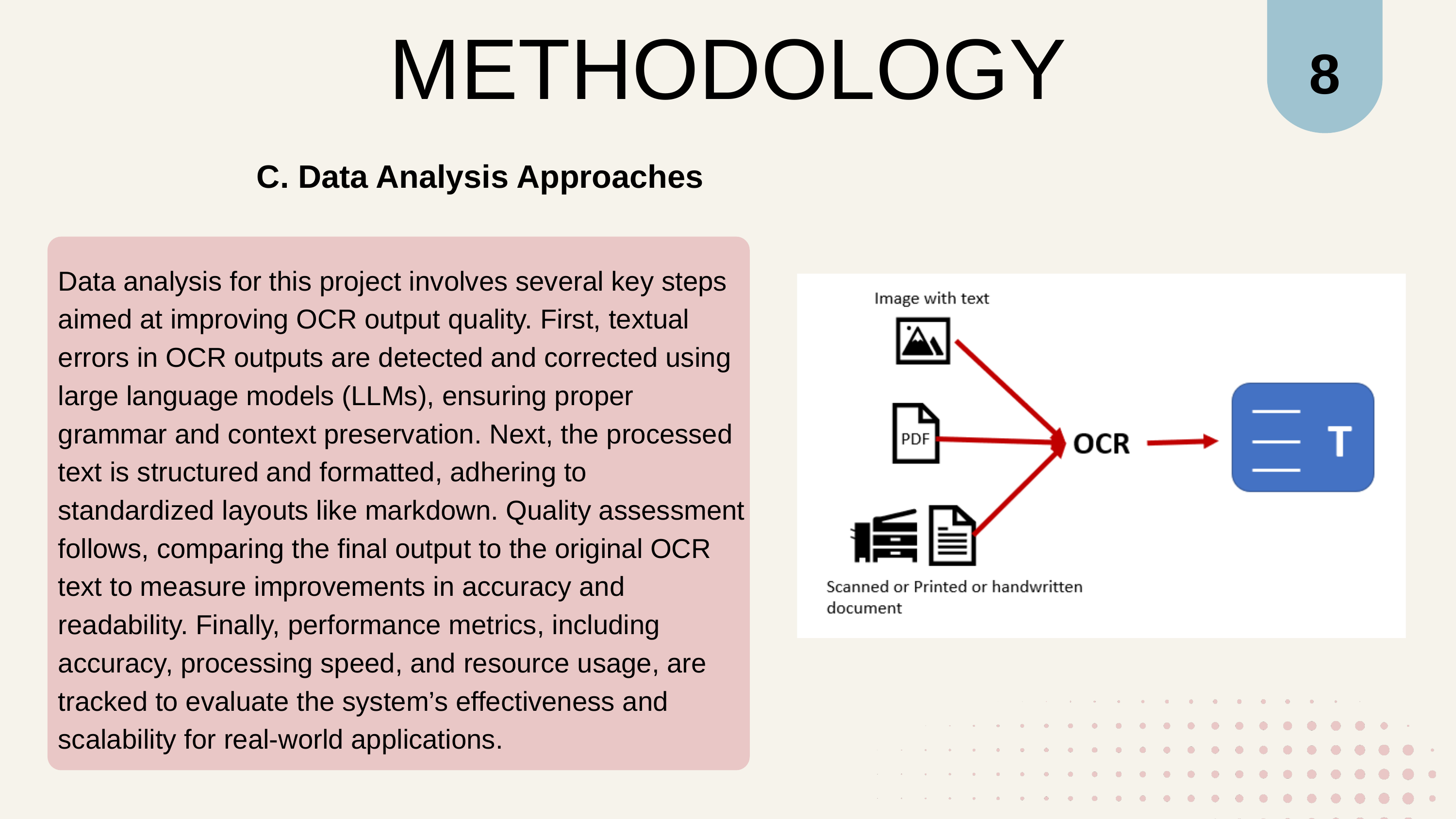

8
METHODOLOGY
C. Data Analysis Approaches

Data analysis for this project involves several key steps aimed at improving OCR output quality. First, textual errors in OCR outputs are detected and corrected using large language models (LLMs), ensuring proper grammar and context preservation. Next, the processed text is structured and formatted, adhering to standardized layouts like markdown. Quality assessment follows, comparing the final output to the original OCR text to measure improvements in accuracy and readability. Finally, performance metrics, including accuracy, processing speed, and resource usage, are tracked to evaluate the system’s effectiveness and scalability for real-world applications.